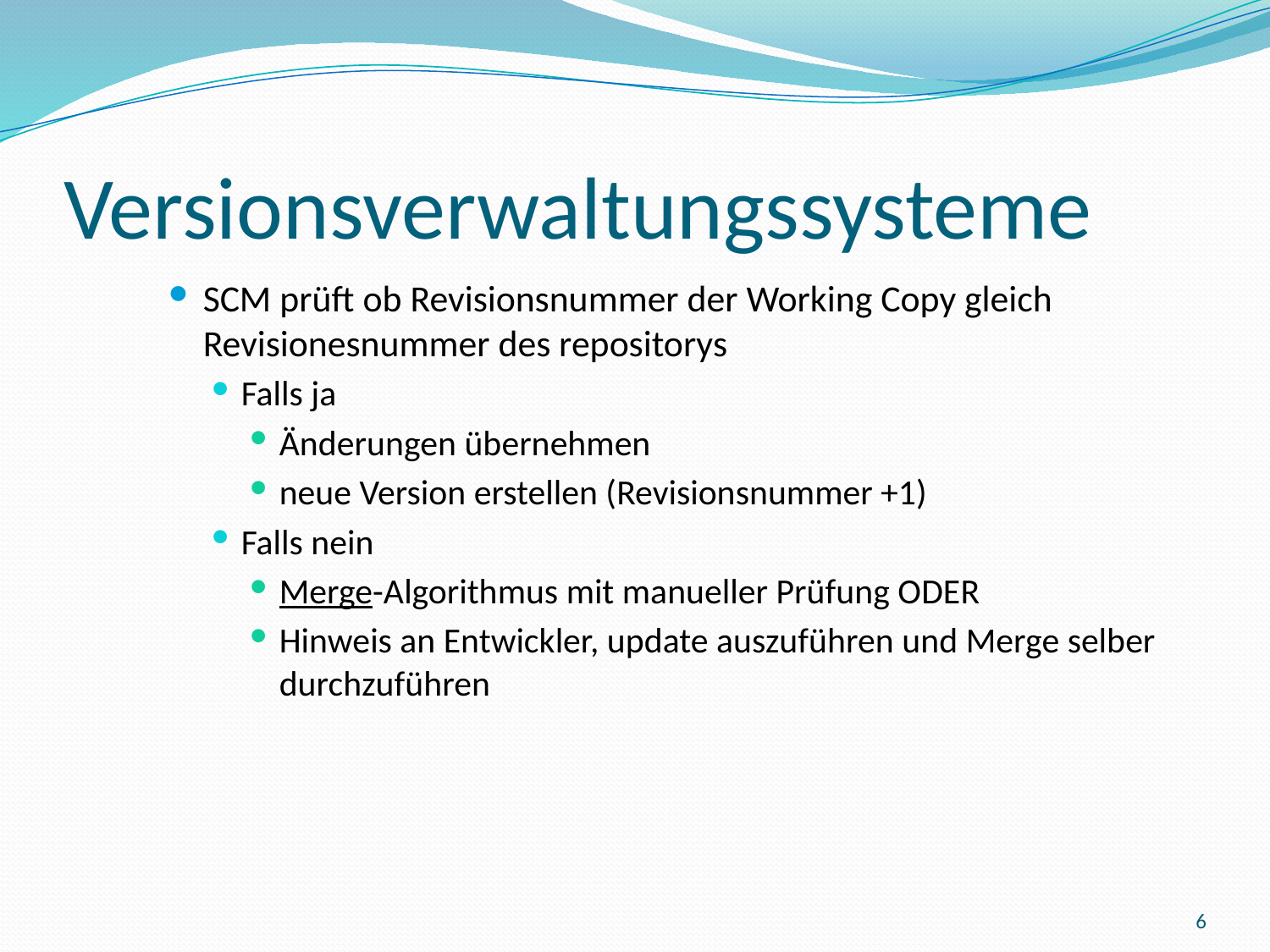

# Versionsverwaltungssysteme
SCM prüft ob Revisionsnummer der Working Copy gleich Revisionesnummer des repositorys
Falls ja
Änderungen übernehmen
neue Version erstellen (Revisionsnummer +1)
Falls nein
Merge-Algorithmus mit manueller Prüfung ODER
Hinweis an Entwickler, update auszuführen und Merge selber durchzuführen

6